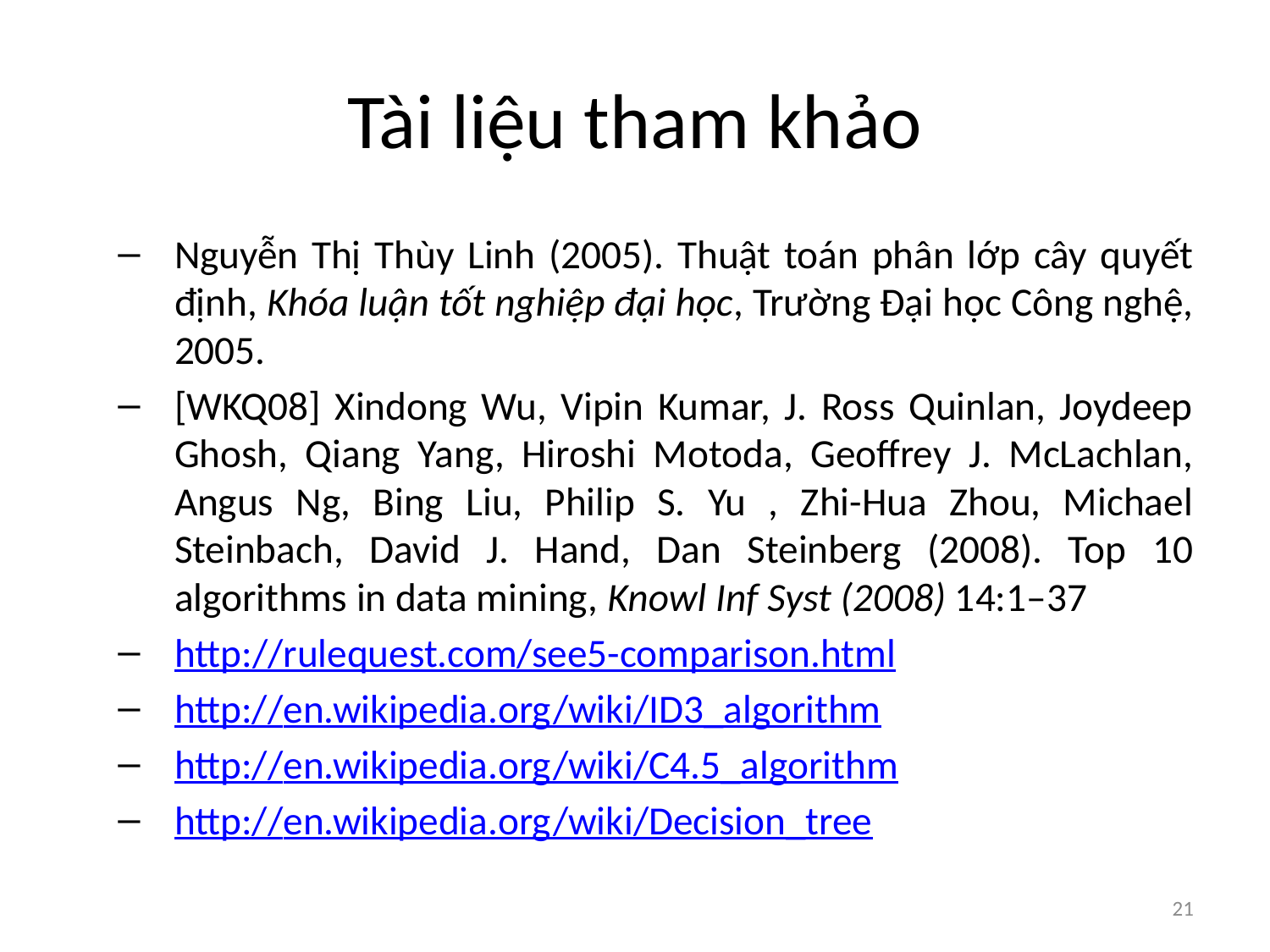

# Tài liệu tham khảo
Nguyễn Thị Thùy Linh (2005). Thuật toán phân lớp cây quyết định, Khóa luận tốt nghiệp đại học, Trường Đại học Công nghệ, 2005.
[WKQ08] Xindong Wu, Vipin Kumar, J. Ross Quinlan, Joydeep Ghosh, Qiang Yang, Hiroshi Motoda, Geoffrey J. McLachlan, Angus Ng, Bing Liu, Philip S. Yu , Zhi-Hua Zhou, Michael Steinbach, David J. Hand, Dan Steinberg (2008). Top 10 algorithms in data mining, Knowl Inf Syst (2008) 14:1–37
http://rulequest.com/see5-comparison.html
http://en.wikipedia.org/wiki/ID3_algorithm
http://en.wikipedia.org/wiki/C4.5_algorithm
http://en.wikipedia.org/wiki/Decision_tree

21